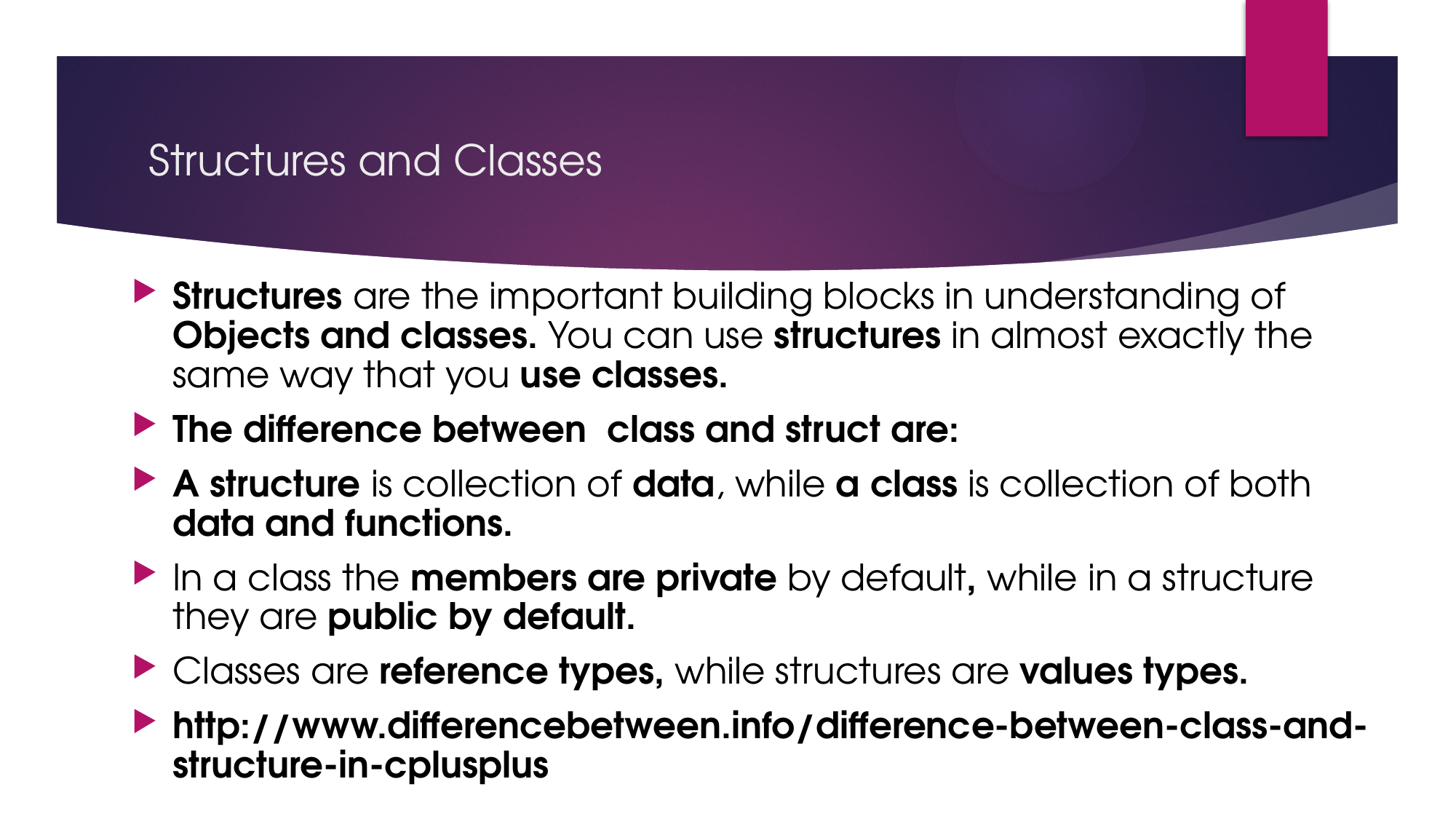

# Structures and Classes
Structures are the important building blocks in understanding of Objects and classes. You can use structures in almost exactly the same way that you use classes.
The difference between  class and struct are:
A structure is collection of data, while a class is collection of both data and functions.
In a class the members are private by default, while in a structure they are public by default.
Classes are reference types, while structures are values types.
http://www.differencebetween.info/difference-between-class-and-structure-in-cplusplus